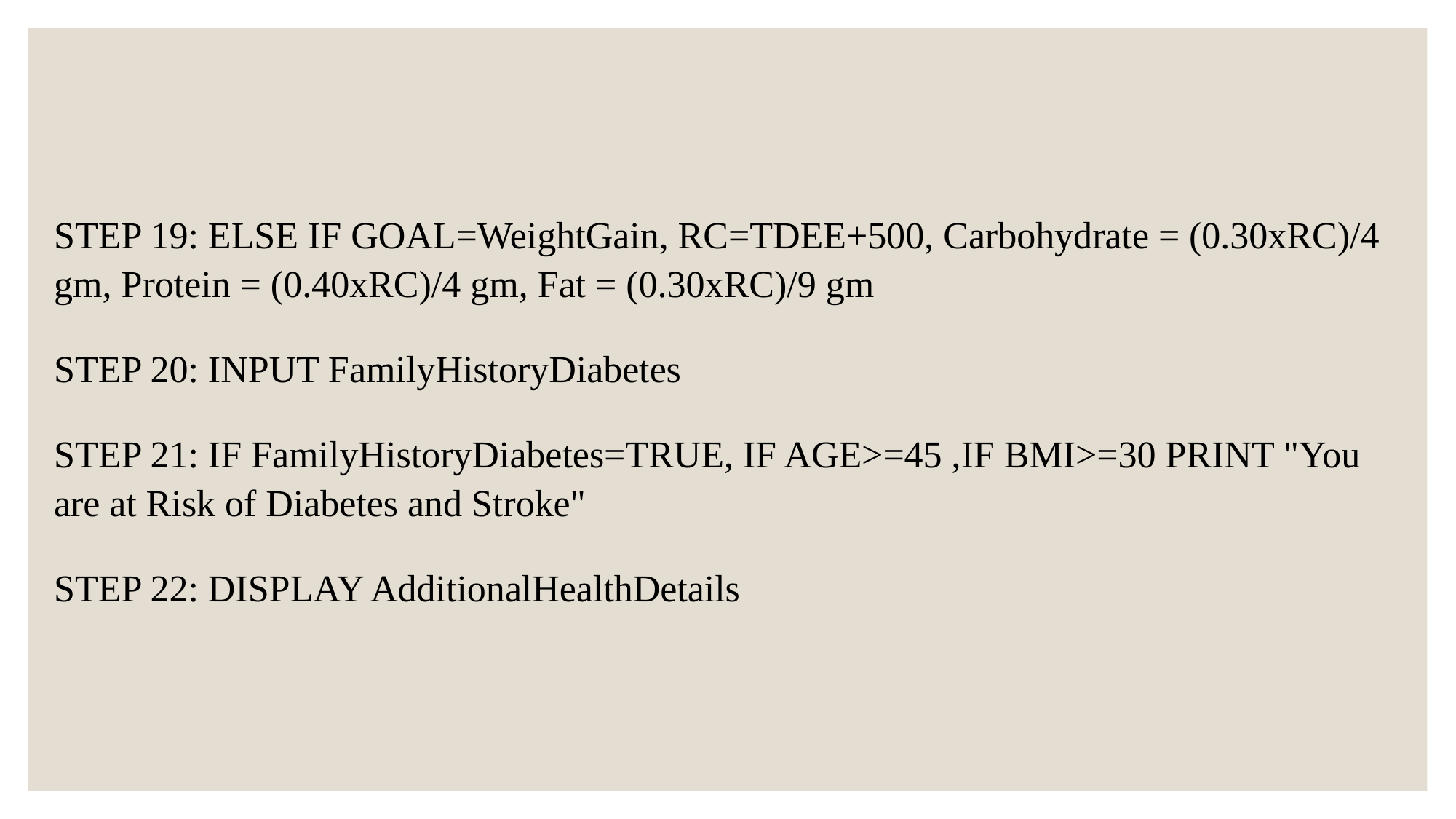

STEP 19: ELSE IF GOAL=WeightGain, RC=TDEE+500, Carbohydrate = (0.30xRC)/4 gm, Protein = (0.40xRC)/4 gm, Fat = (0.30xRC)/9 gm
STEP 20: INPUT FamilyHistoryDiabetes
STEP 21: IF FamilyHistoryDiabetes=TRUE, IF AGE>=45 ,IF BMI>=30 PRINT "You are at Risk of Diabetes and Stroke"
STEP 22: DISPLAY AdditionalHealthDetails